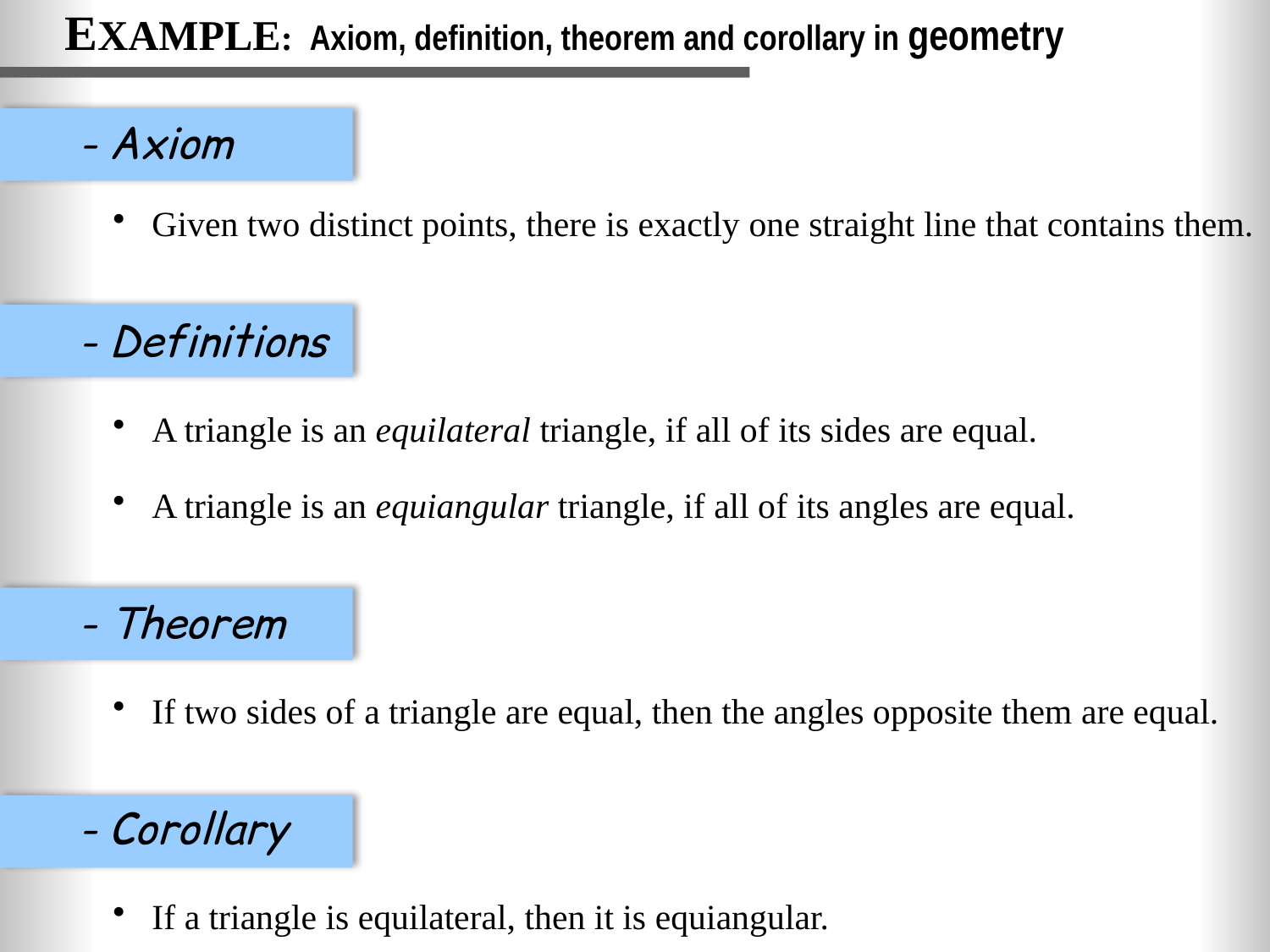

EXAMPLE:  Axiom, definition, theorem and corollary in geometry

- Axiom

 Given two distinct points, there is exactly one straight line that contains them.

- Definitions

 A triangle is an equilateral triangle, if all of its sides are equal.

 A triangle is an equiangular triangle, if all of its angles are equal.

- Theorem

 If two sides of a triangle are equal, then the angles opposite them are equal.

- Corollary

 If a triangle is equilateral, then it is equiangular.